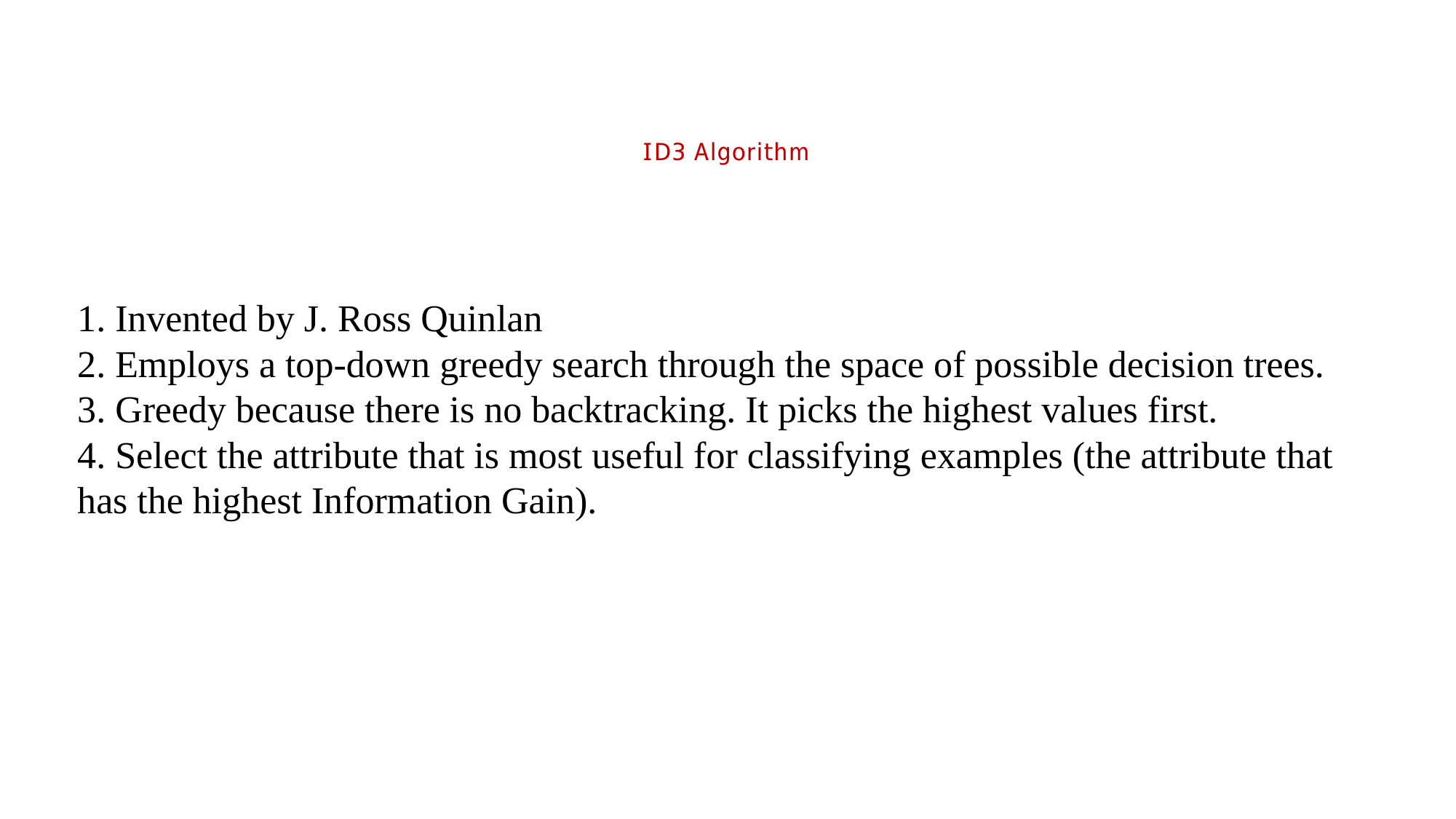

# ID3 Algorithm
1. Invented by J. Ross Quinlan
2. Employs a top-down greedy search through the space of possible decision trees.
3. Greedy because there is no backtracking. It picks the highest values first.
4. Select the attribute that is most useful for classifying examples (the attribute that has the highest Information Gain).